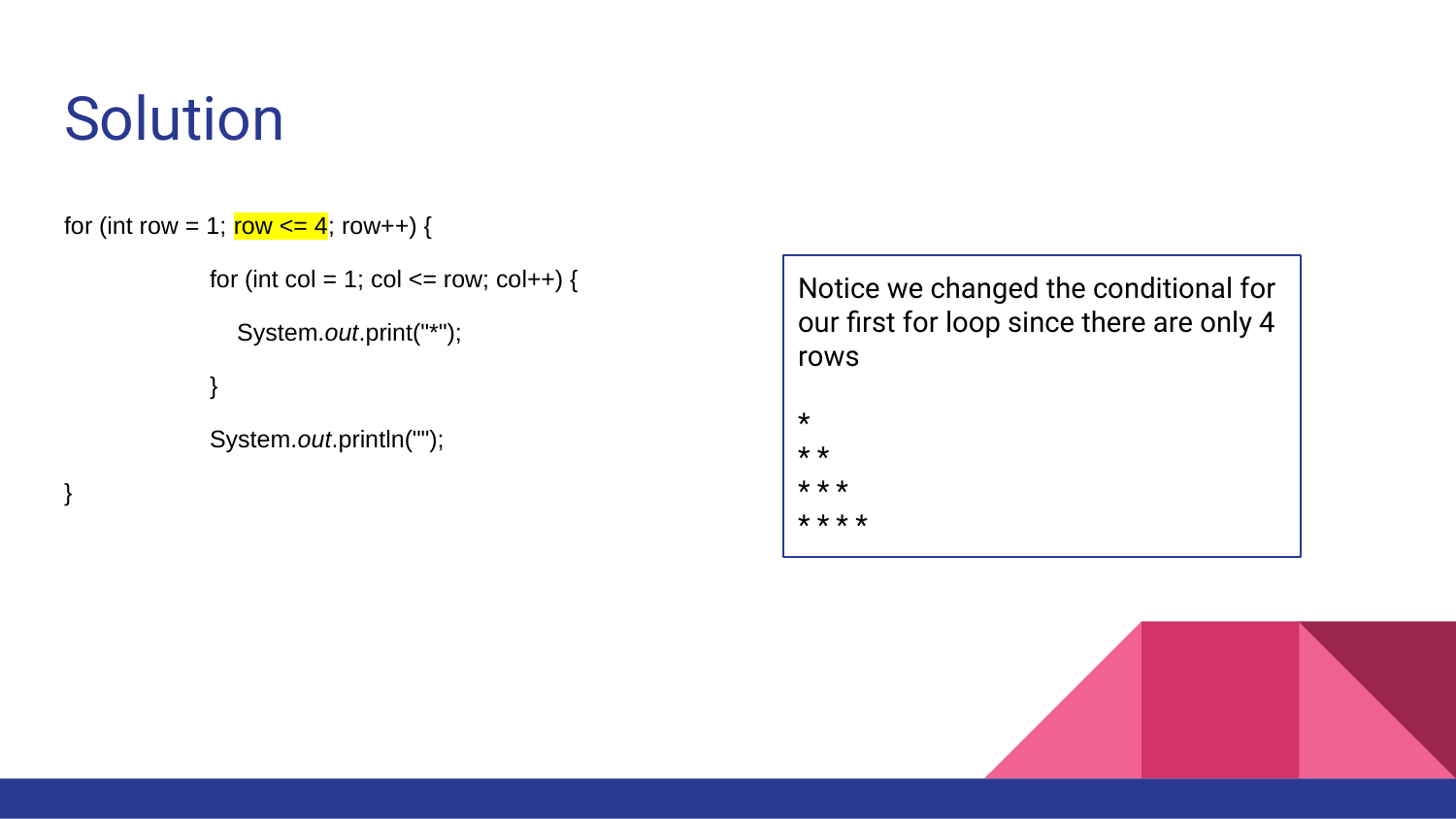

# Solution
for (int row = 1; row <= 4; row++) {
	for (int col = 1; col <= row; col++) {
    	    System.out.print("*");
	}
	System.out.println("");
}

Notice we changed the conditional for our first for loop since there are only 4 rows

*
* *
* * *
* * * *